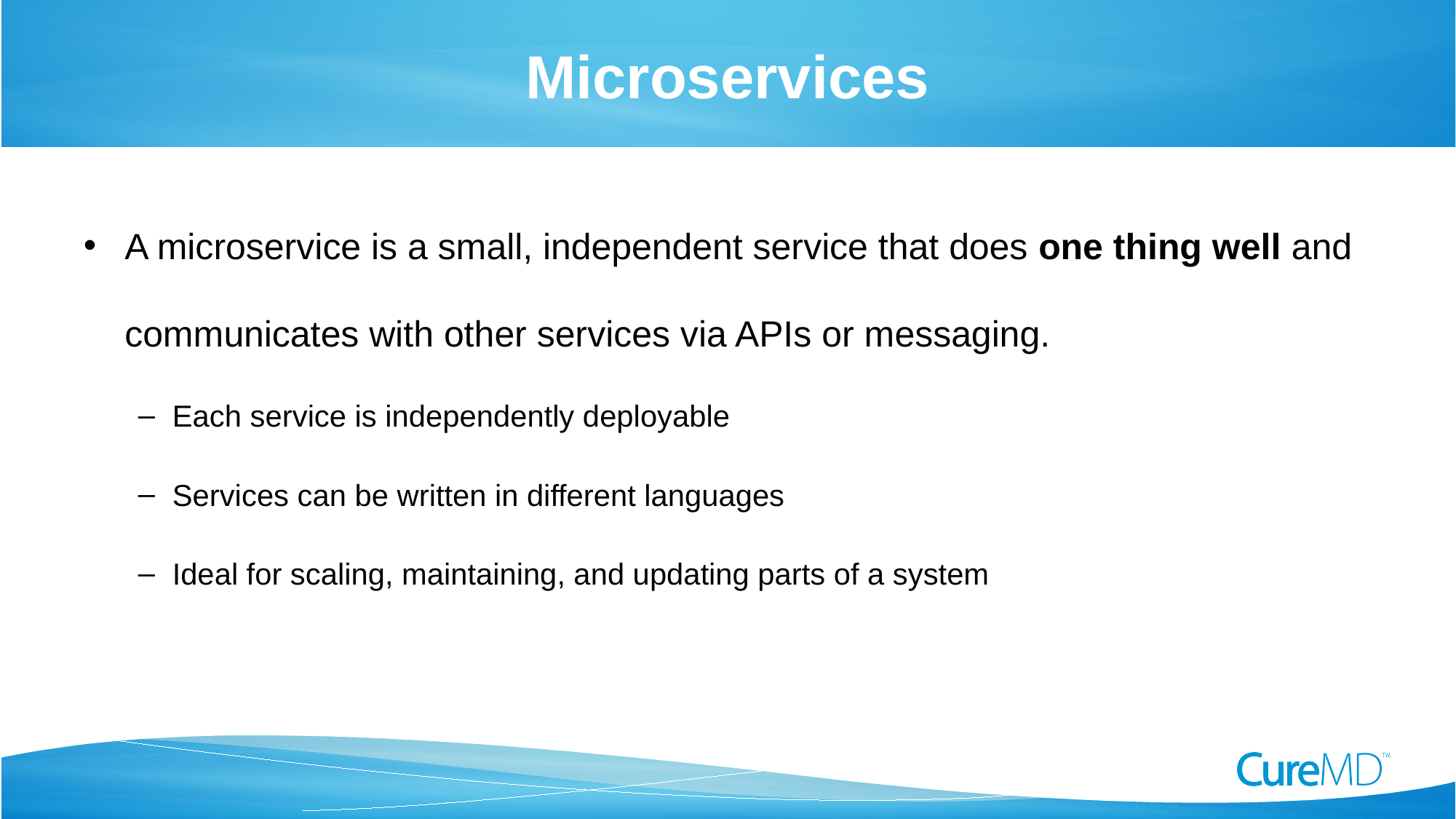

# Microservices
A microservice is a small, independent service that does one thing well and communicates with other services via APIs or messaging.
Each service is independently deployable
Services can be written in different languages
Ideal for scaling, maintaining, and updating parts of a system